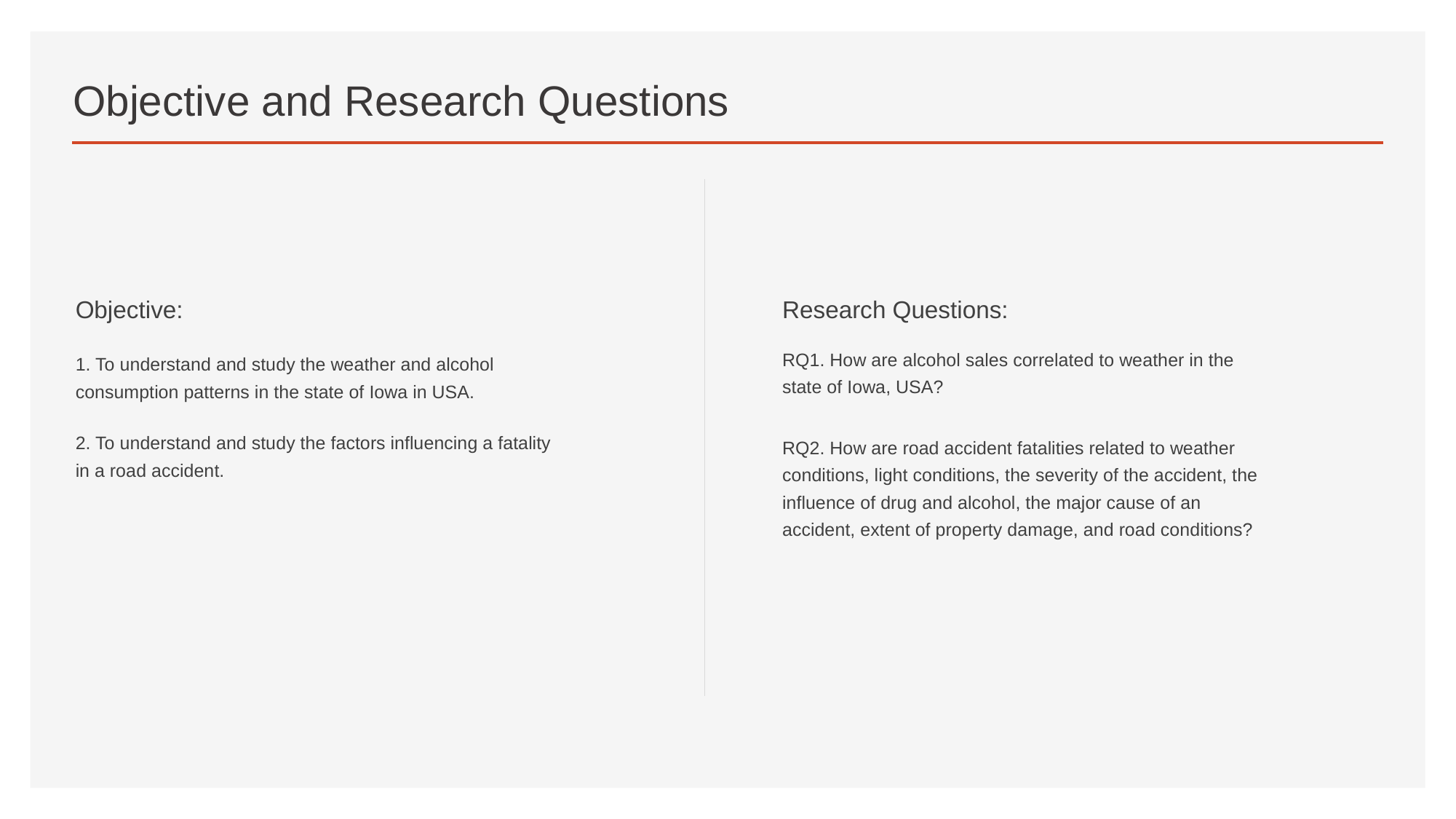

# Objective and Research Questions
Objective:
1. To understand and study the weather and alcohol consumption patterns in the state of Iowa in USA.
2. To understand and study the factors influencing a fatality in a road accident.
Research Questions:
RQ1. How are alcohol sales correlated to weather in the state of Iowa, USA?
RQ2. How are road accident fatalities related to weather conditions, light conditions, the severity of the accident, the influence of drug and alcohol, the major cause of an accident, extent of property damage, and road conditions?